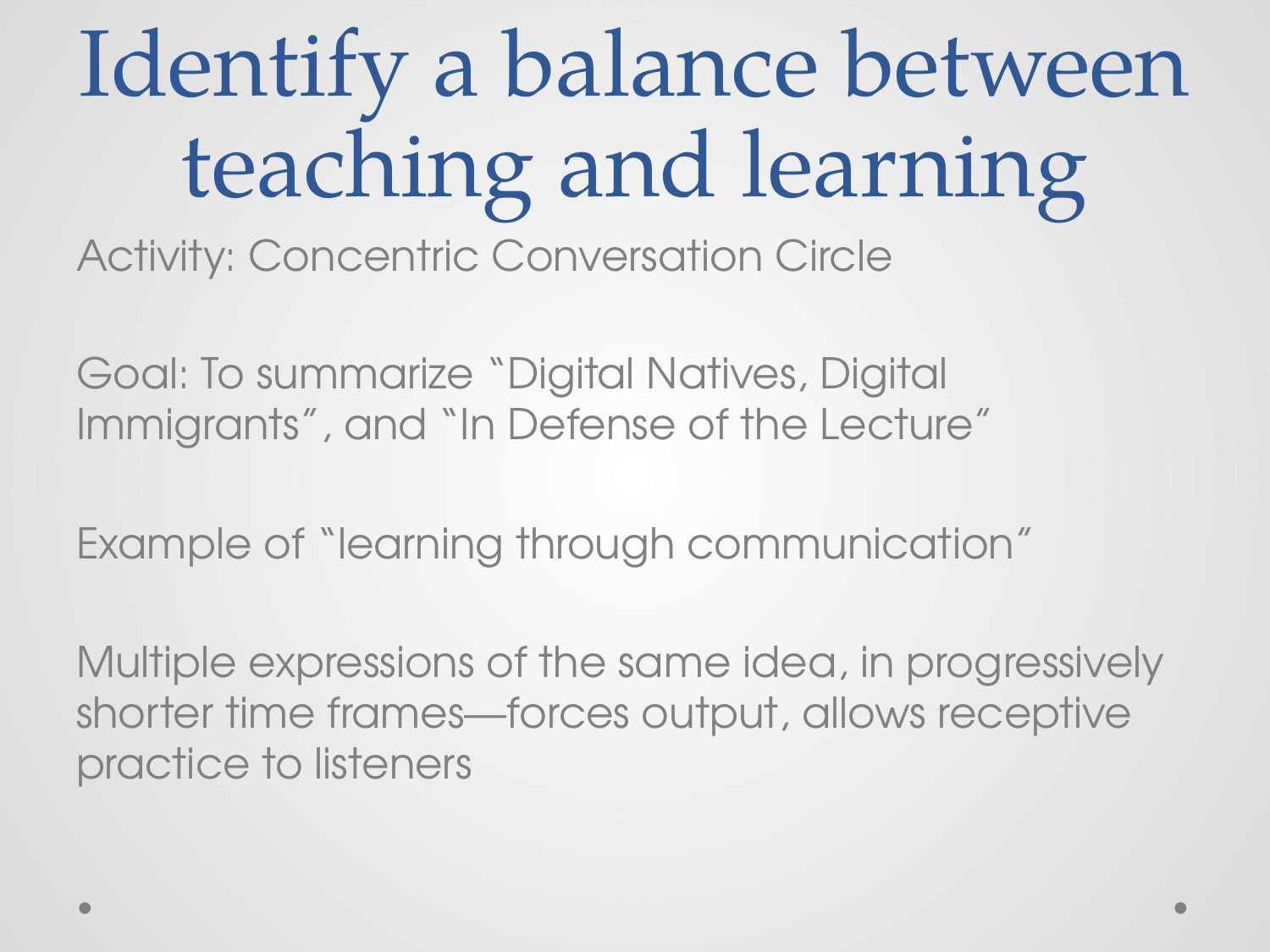

# Identify a balance between teaching and learning
Activity: Concentric Conversation Circle

Goal: To summarize “Digital Natives, Digital Immigrants”, and “In Defense of the Lecture”

Example of “learning through communication”

Multiple expressions of the same idea, in progressively shorter time frames—forces output, allows receptive practice to listeners